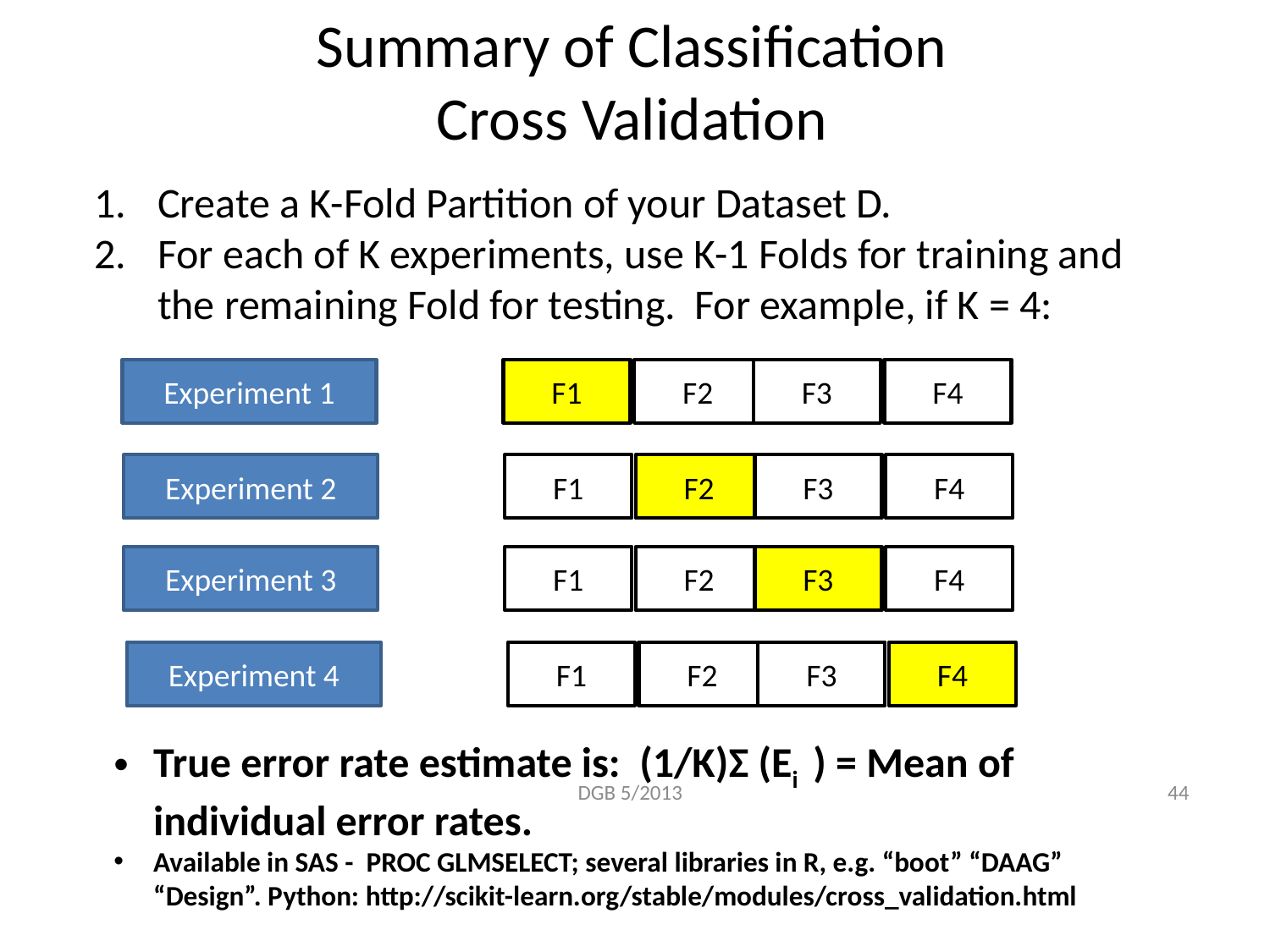

# Summary of Classification Cross Validation
Create a K-Fold Partition of your Dataset D.
For each of K experiments, use K-1 Folds for training and the remaining Fold for testing.  For example, if K = 4:
Experiment 1
F1
F2
F3
F4
Experiment 2
F1
F2
F3
F4
Experiment 3
F1
F2
F3
F4
Experiment 4
F1
F2
F3
F4
True error rate estimate is:  (1/K)Σ (Ei  ) = Mean of individual error rates.
Available in SAS -  PROC GLMSELECT; several libraries in R, e.g. “boot” “DAAG” “Design”. Python: http://scikit-learn.org/stable/modules/cross_validation.html
DGB 5/2013
44